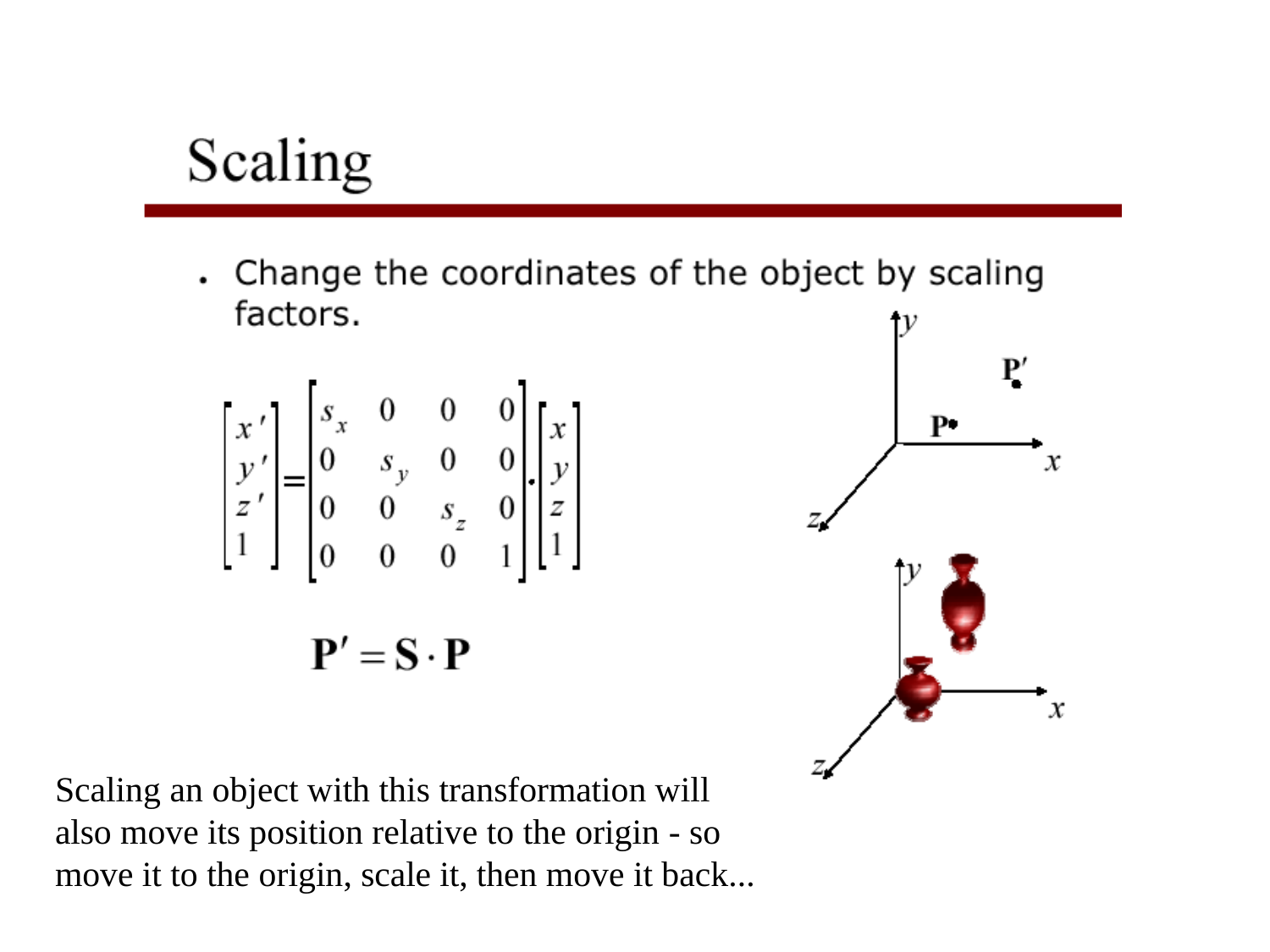

Scaling an object with this transformation will  also move its position relative to the origin - so  move it to the origin, scale it, then move it back...